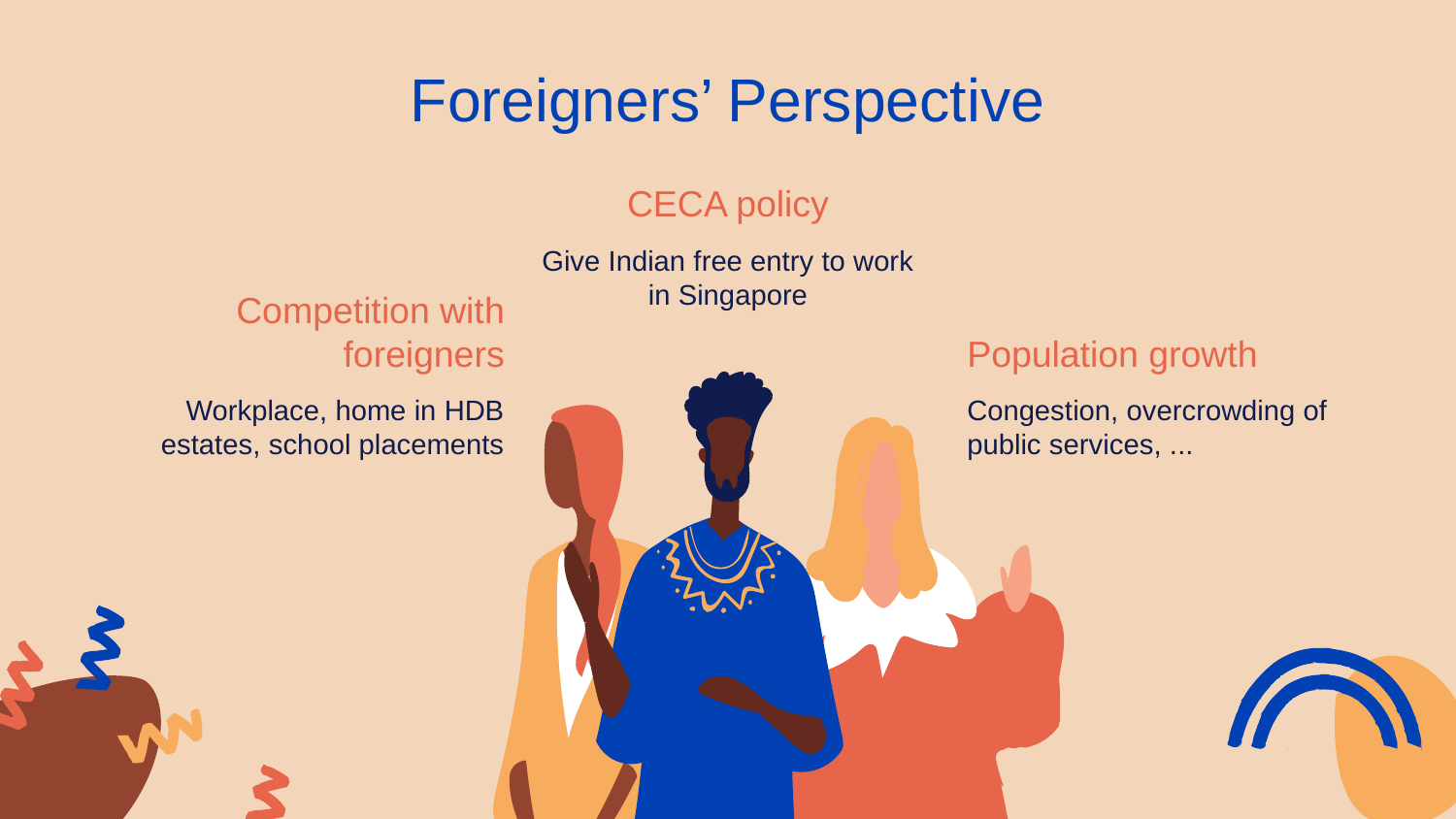

Foreigners’ Perspective
CECA policy
Give Indian free entry to work in Singapore
# Competition with foreigners
Population growth

Workplace, home in HDB estates, school placements
Congestion, overcrowding of public services, ...